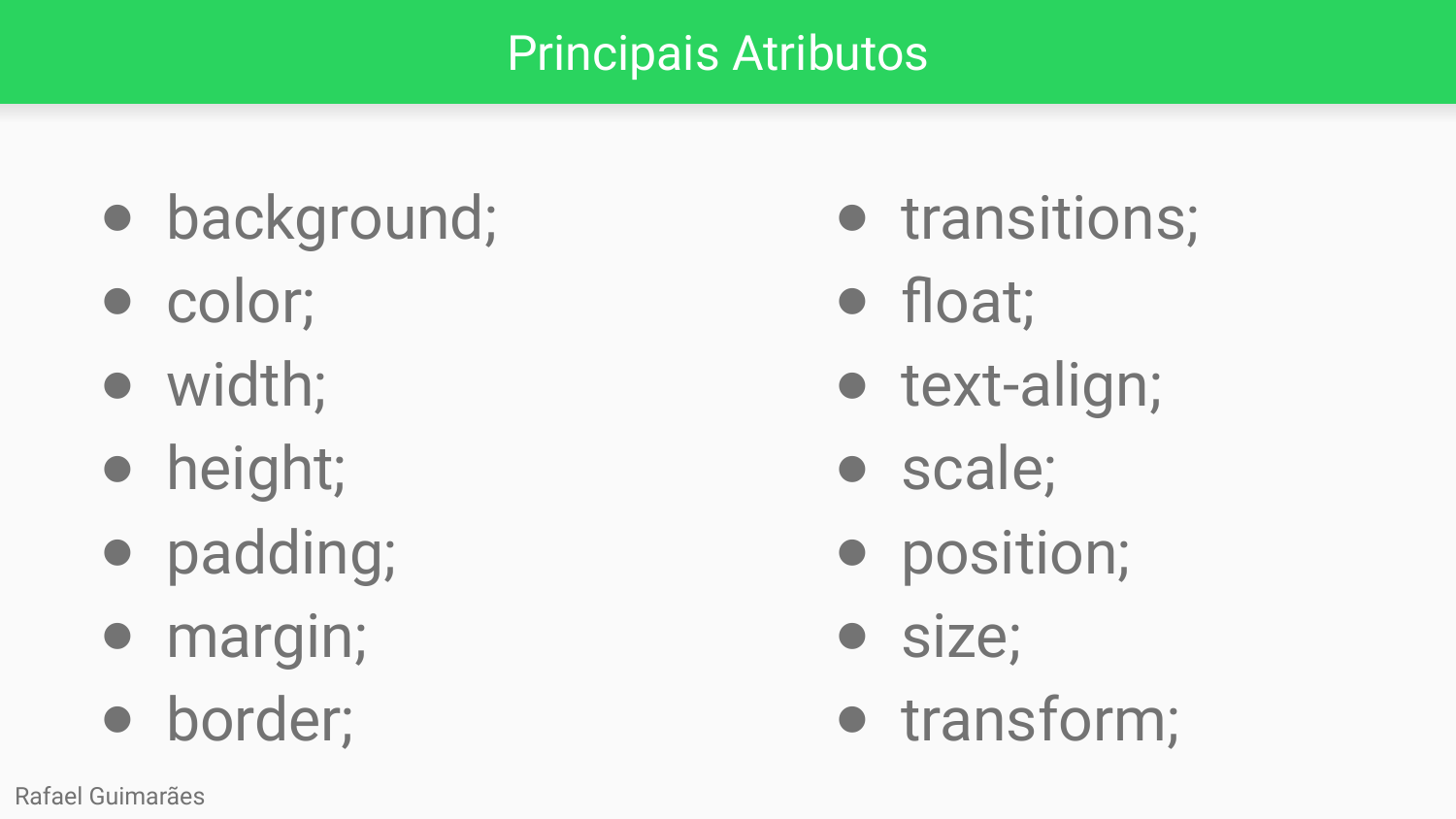

# Principais Atributos
background;
color;
width;
height;
padding;
margin;
border;
transitions;
float;
text-align;
scale;
position;
size;
transform;
Rafael Guimarães